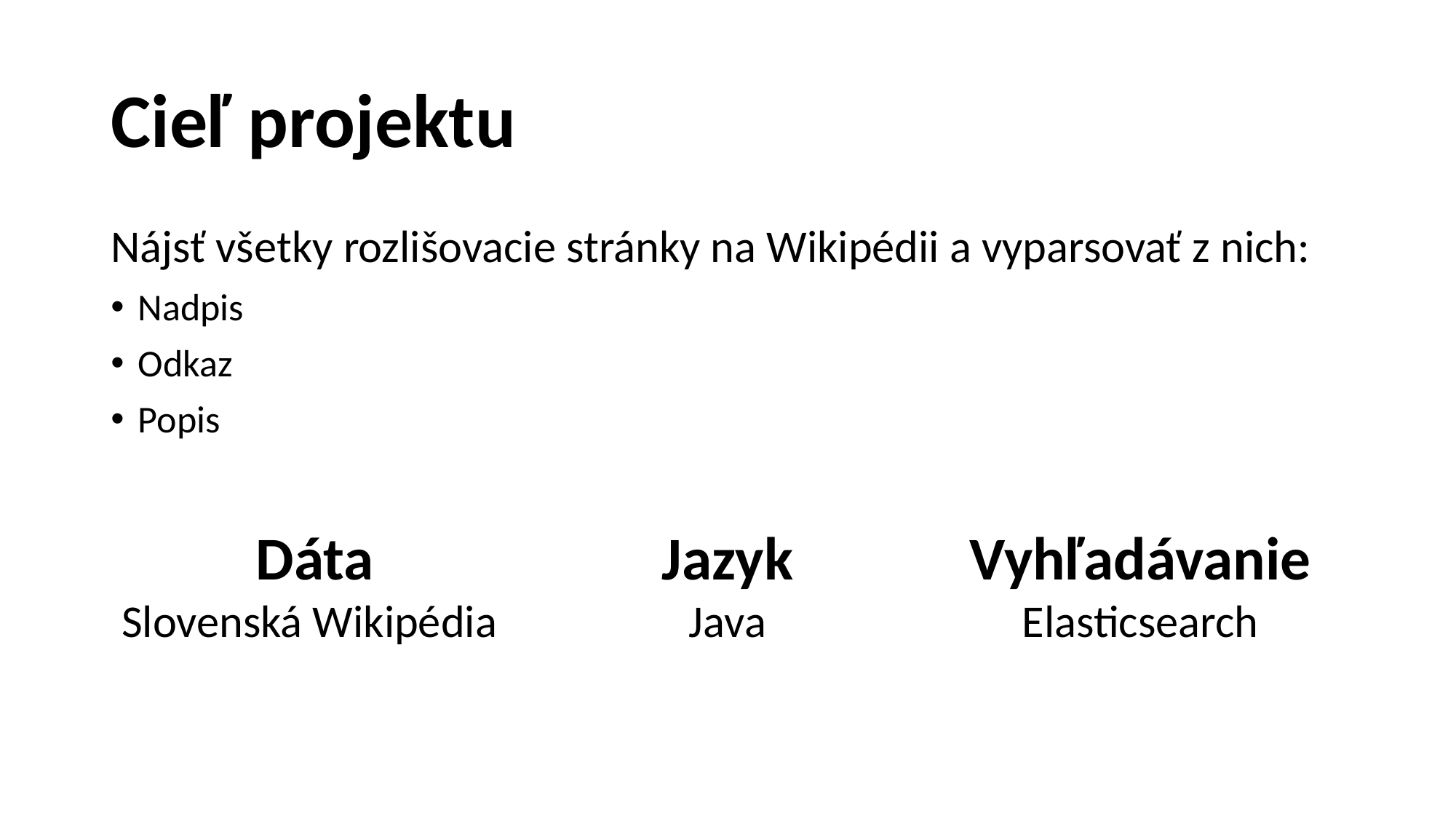

# Cieľ projektu
Nájsť všetky rozlišovacie stránky na Wikipédii a vyparsovať z nich:
Nadpis
Odkaz
Popis

Jazyk
Java
Dáta
Slovenská Wikipédia
Vyhľadávanie
Elasticsearch